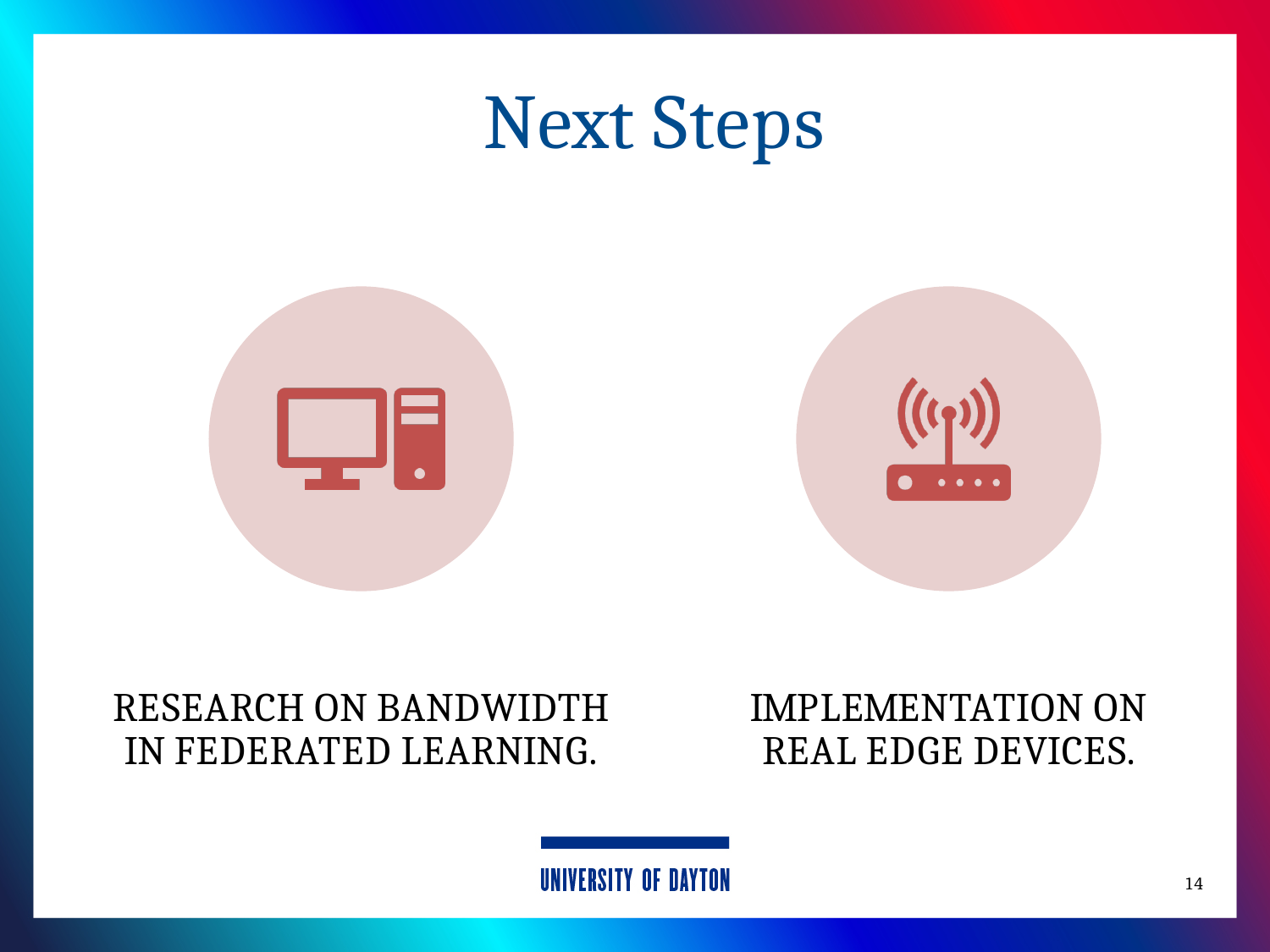

# Next Steps
Research on bandwidth in Federated learning.
Implementation on Real Edge devices.
14